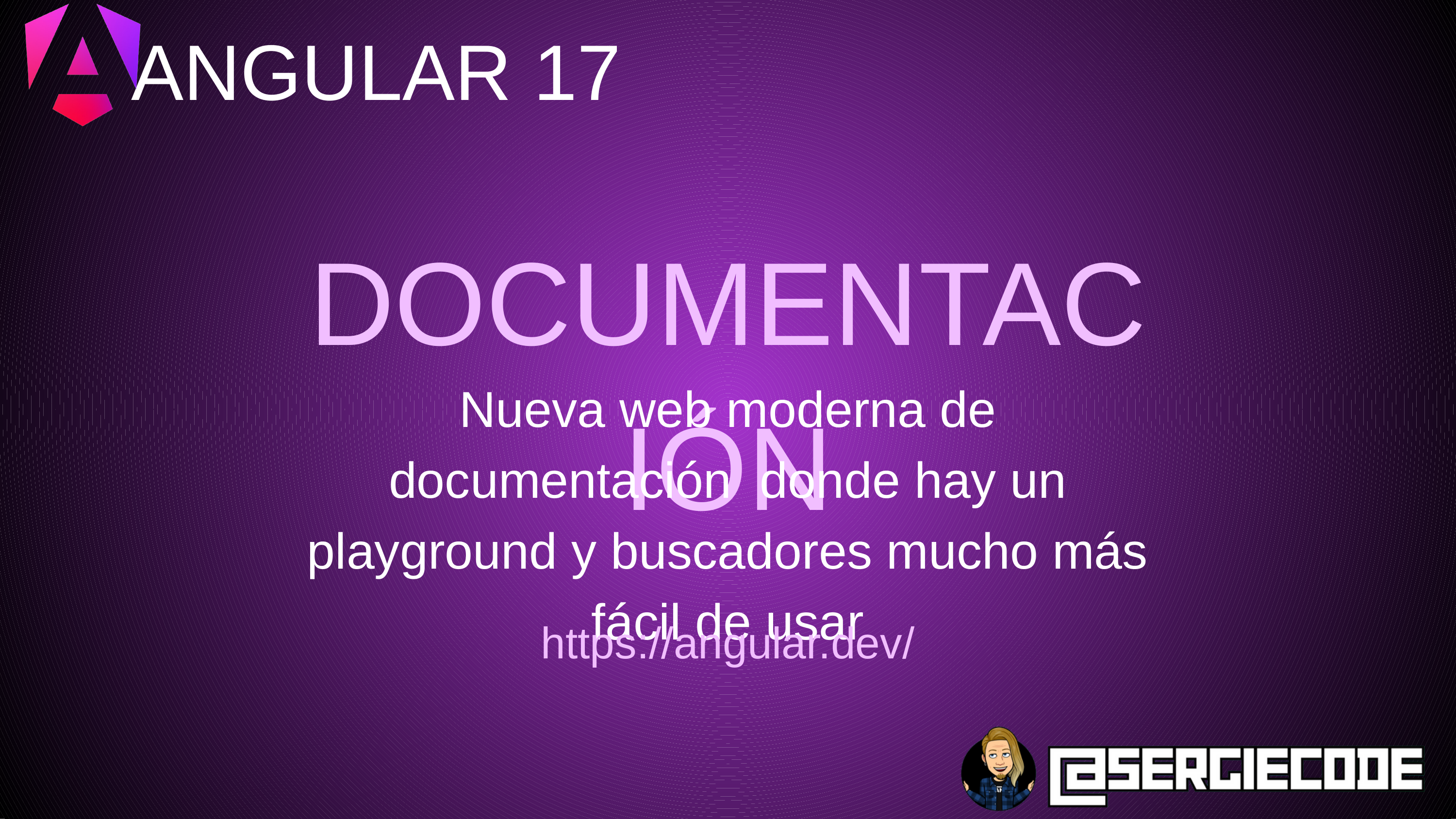

ANGULAR 17
DOCUMENTACIÓN
Nueva web moderna de documentación  donde hay un playground y buscadores mucho más fácil de usar
https://angular.dev/